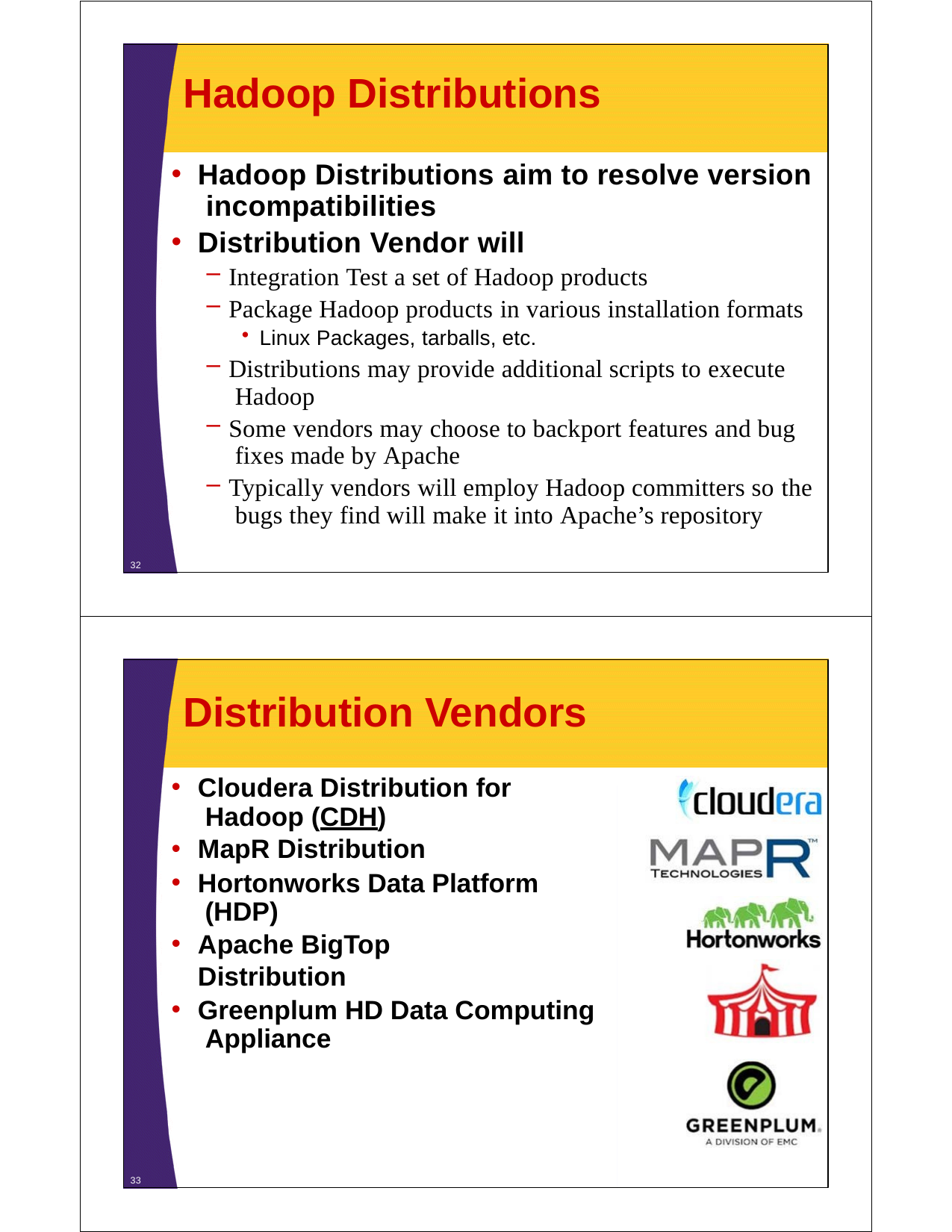

# Hadoop Distributions
Hadoop Distributions aim to resolve version  incompatibilities
Distribution Vendor will
Integration Test a set of Hadoop products
Package Hadoop products in various installation formats
Linux Packages, tarballs, etc.
Distributions may provide additional scripts to execute  Hadoop
Some vendors may choose to backport features and bug  fixes made by Apache
Typically vendors will employ Hadoop committers so the  bugs they find will make it into Apache’s repository
32

Distribution Vendors
Cloudera Distribution for  Hadoop (CDH)
MapR Distribution
Hortonworks Data Platform  (HDP)
Apache BigTop Distribution
Greenplum HD Data Computing  Appliance
33